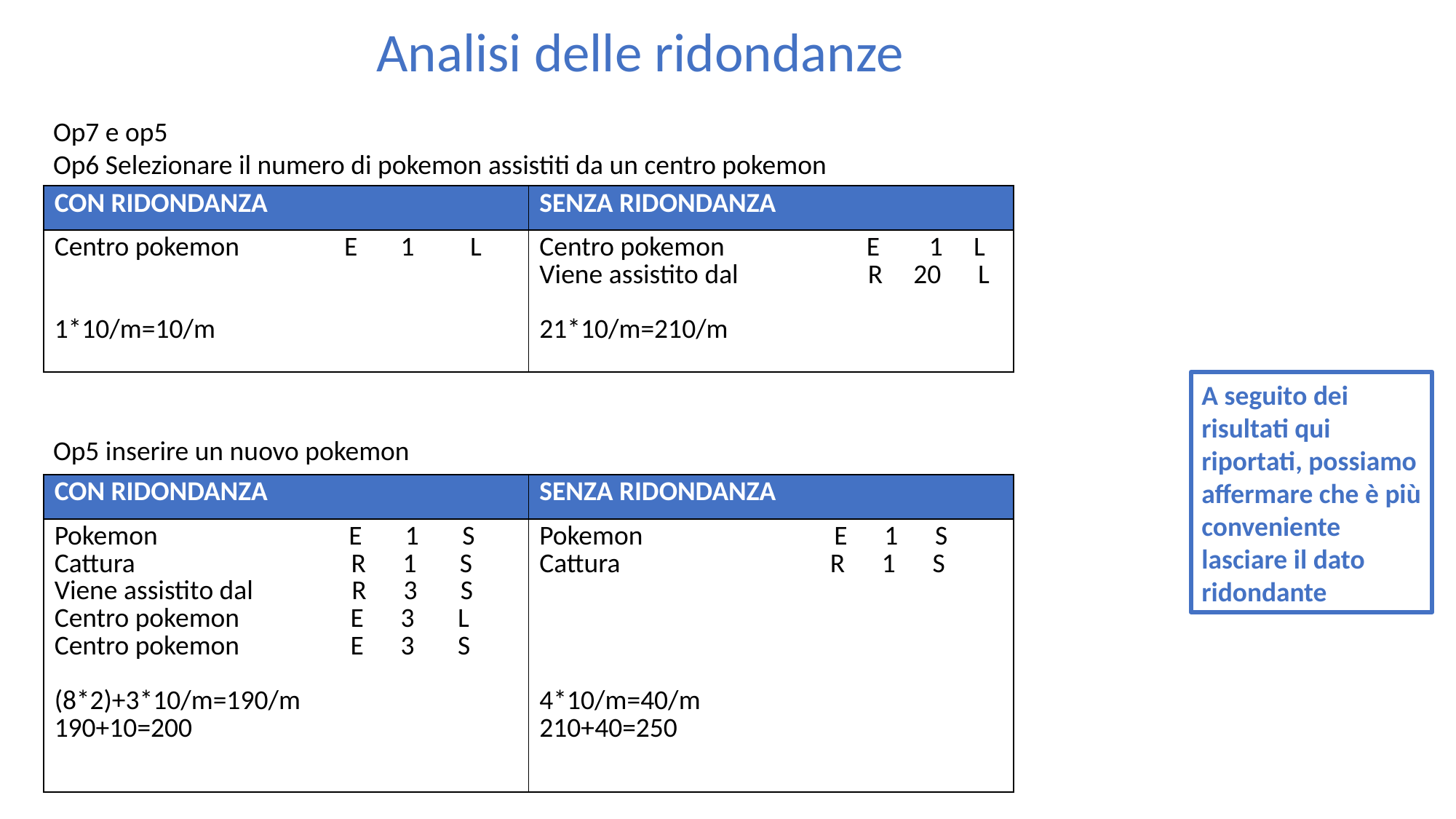

# Analisi delle ridondanze
Op7 e op5
Op6 Selezionare il numero di pokemon assistiti da un centro pokemon
| CON RIDONDANZA | SENZA RIDONDANZA |
| --- | --- |
| Centro pokemon E 1 L 1\*10/m=10/m | Centro pokemon E 1 L Viene assistito dal R 20 L 21\*10/m=210/m |
A seguito dei risultati qui riportati, possiamo affermare che è più conveniente lasciare il dato ridondante
Op5 inserire un nuovo pokemon
| CON RIDONDANZA | SENZA RIDONDANZA |
| --- | --- |
| Pokemon E 1 S Cattura R 1 S Viene assistito dal R 3 S Centro pokemon E 3 L Centro pokemon E 3 S (8\*2)+3\*10/m=190/m 190+10=200 | Pokemon E 1 S Cattura R 1 S 4\*10/m=40/m 210+40=250 |